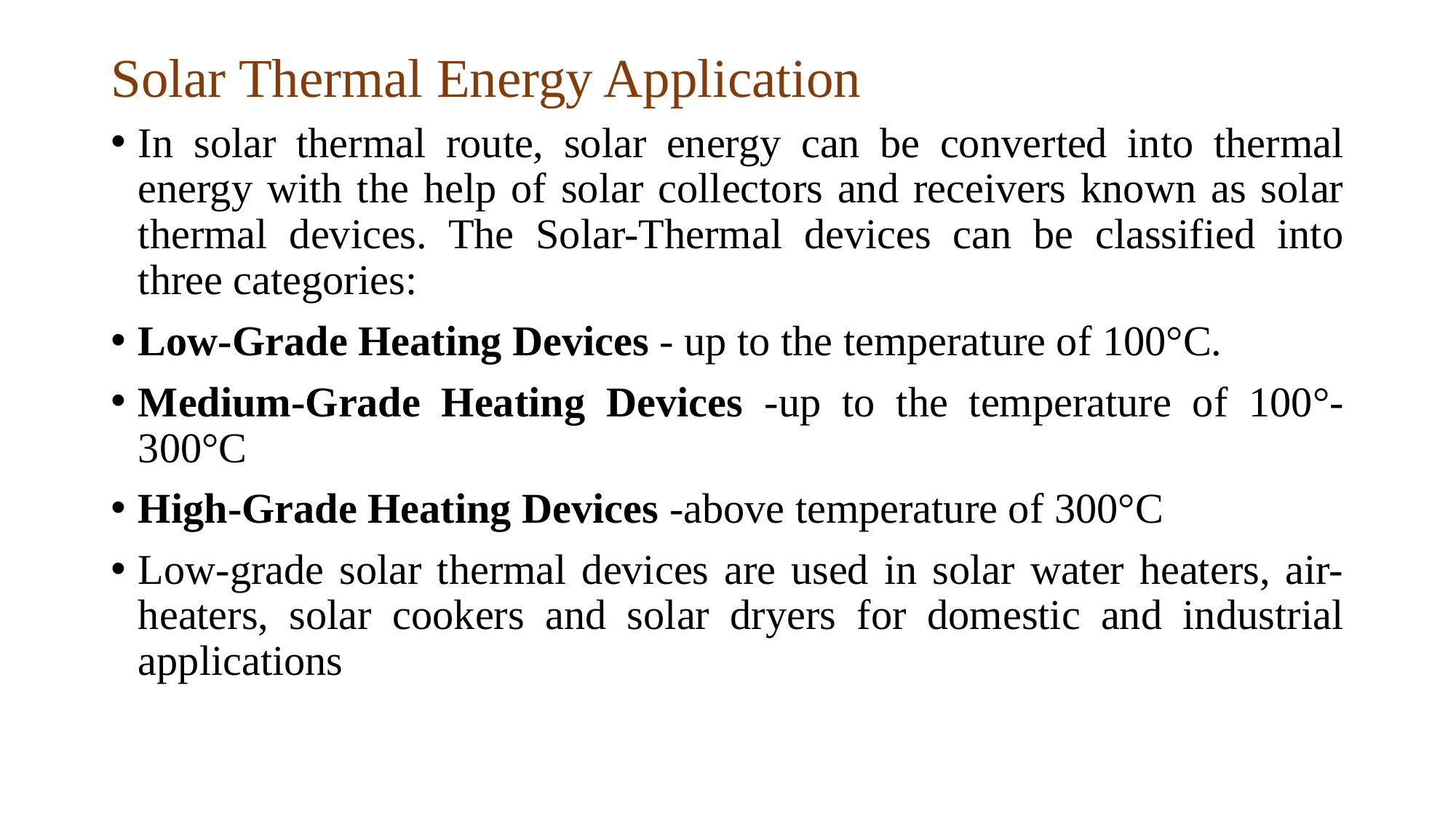

# Solar Thermal Energy Application
In solar thermal route, solar energy can be converted into thermal energy with the help of solar collectors and receivers known as solar thermal devices. The Solar-Thermal devices can be classified into three categories:
Low-Grade Heating Devices - up to the temperature of 100°C.
Medium-Grade Heating Devices -up to the temperature of 100°-300°C
High-Grade Heating Devices -above temperature of 300°C
Low-grade solar thermal devices are used in solar water heaters, air-heaters, solar cookers and solar dryers for domestic and industrial applications